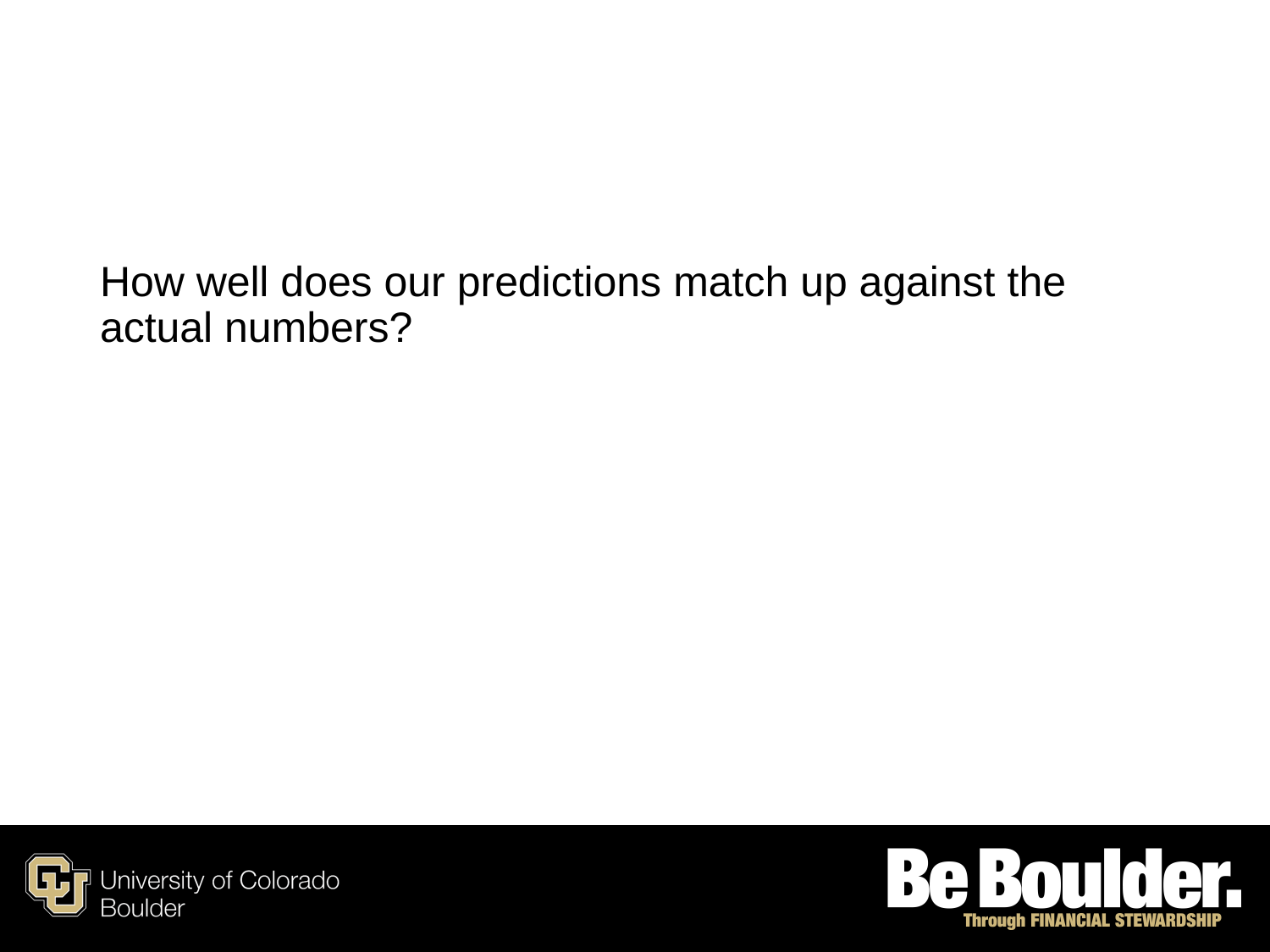

How well does our predictions match up against the actual numbers?